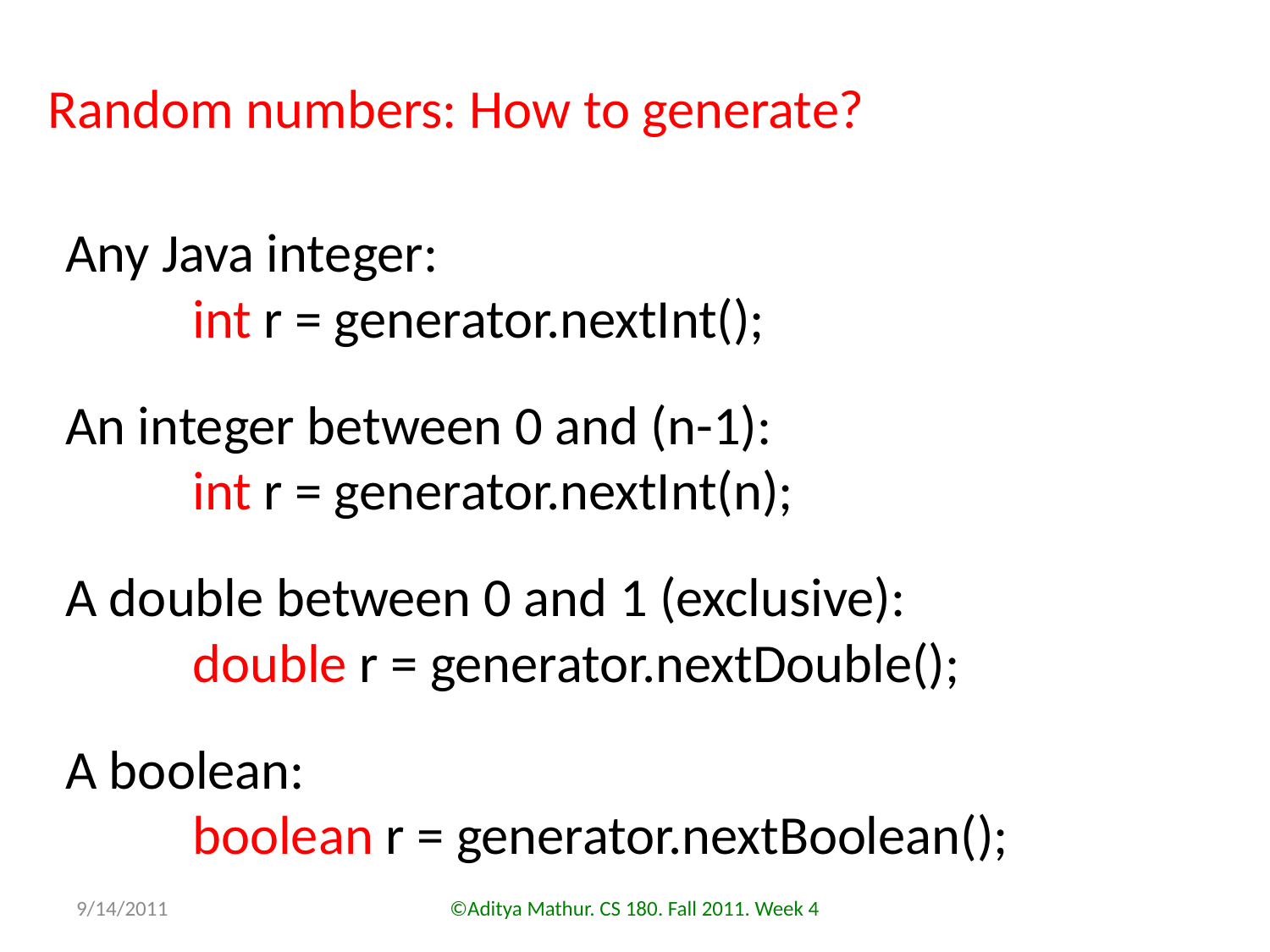

Random numbers: How to generate?

Any Java integer:
	int r = generator.nextInt();
An integer between 0 and (n-1):
	int r = generator.nextInt(n);
A double between 0 and 1 (exclusive):
	double r = generator.nextDouble();
A boolean:
	boolean r = generator.nextBoolean();
9/14/2011
©Aditya Mathur. CS 180. Fall 2011. Week 4